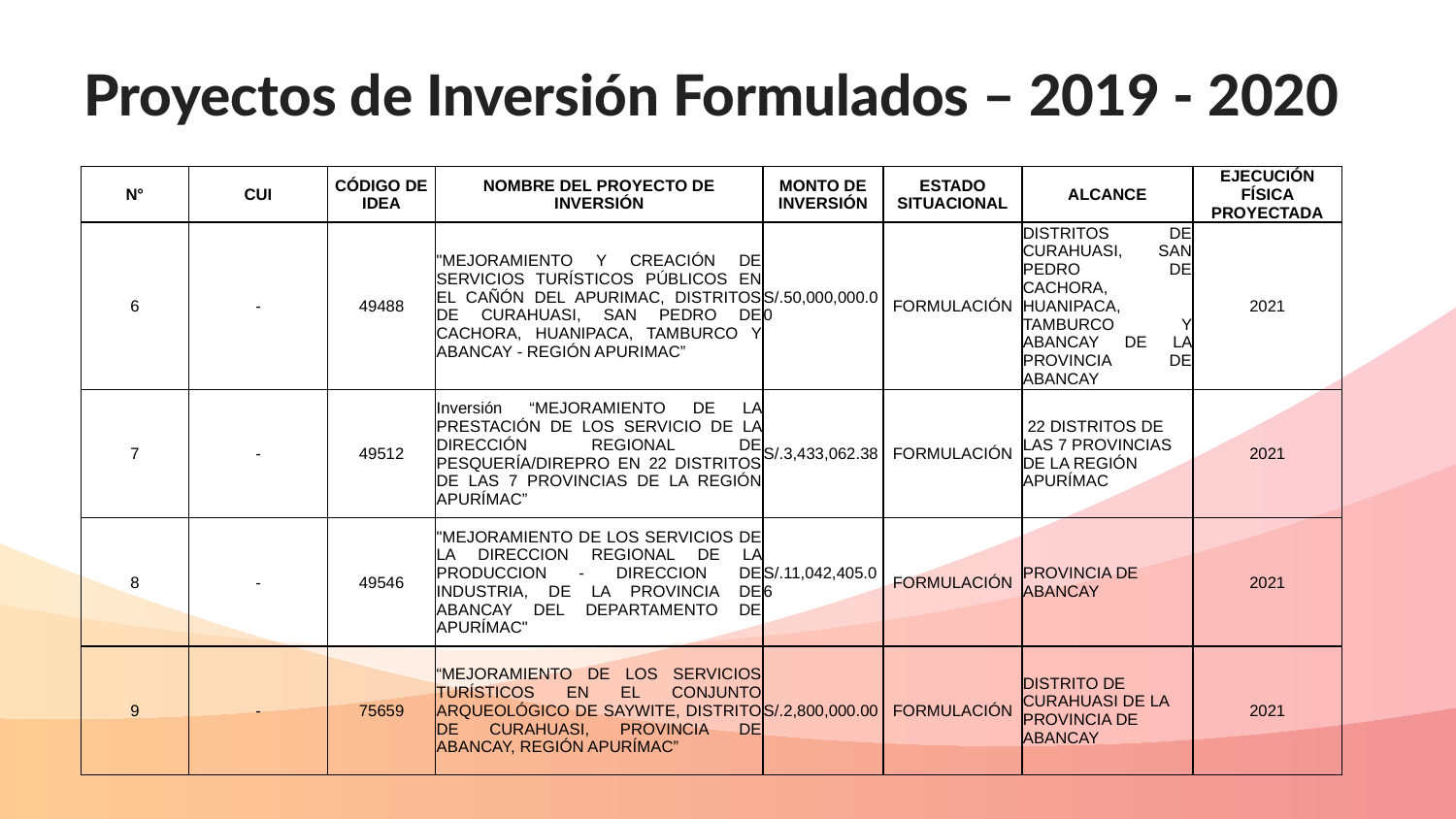

Proyectos de Inversión Formulados – 2019 - 2020
| N° | CUI | CÓDIGO DE IDEA | NOMBRE DEL PROYECTO DE INVERSIÓN | MONTO DE INVERSIÓN | ESTADO SITUACIONAL | ALCANCE | EJECUCIÓN FÍSICA PROYECTADA |
| --- | --- | --- | --- | --- | --- | --- | --- |
| 6 | - | 49488 | "MEJORAMIENTO Y CREACIÓN DE SERVICIOS TURÍSTICOS PÚBLICOS EN EL CAÑÓN DEL APURIMAC, DISTRITOS DE CURAHUASI, SAN PEDRO DE CACHORA, HUANIPACA, TAMBURCO Y ABANCAY - REGIÓN APURIMAC” | S/.50,000,000.00 | FORMULACIÓN | DISTRITOS DE CURAHUASI, SAN PEDRO DE CACHORA, HUANIPACA, TAMBURCO Y ABANCAY DE LA PROVINCIA DE ABANCAY | 2021 |
| 7 | - | 49512 | Inversión “MEJORAMIENTO DE LA PRESTACIÓN DE LOS SERVICIO DE LA DIRECCIÓN REGIONAL DE PESQUERÍA/DIREPRO EN 22 DISTRITOS DE LAS 7 PROVINCIAS DE LA REGIÓN APURÍMAC” | S/.3,433,062.38 | FORMULACIÓN | 22 DISTRITOS DE LAS 7 PROVINCIAS DE LA REGIÓN APURÍMAC | 2021 |
| 8 | - | 49546 | "MEJORAMIENTO DE LOS SERVICIOS DE LA DIRECCION REGIONAL DE LA PRODUCCION - DIRECCION DE INDUSTRIA, DE LA PROVINCIA DE ABANCAY DEL DEPARTAMENTO DE APURÍMAC" | S/.11,042,405.06 | FORMULACIÓN | PROVINCIA DE ABANCAY | 2021 |
| 9 | - | 75659 | “MEJORAMIENTO DE LOS SERVICIOS TURÍSTICOS EN EL CONJUNTO ARQUEOLÓGICO DE SAYWITE, DISTRITO DE CURAHUASI, PROVINCIA DE ABANCAY, REGIÓN APURÍMAC” | S/.2,800,000.00 | FORMULACIÓN | DISTRITO DE CURAHUASI DE LA PROVINCIA DE ABANCAY | 2021 |